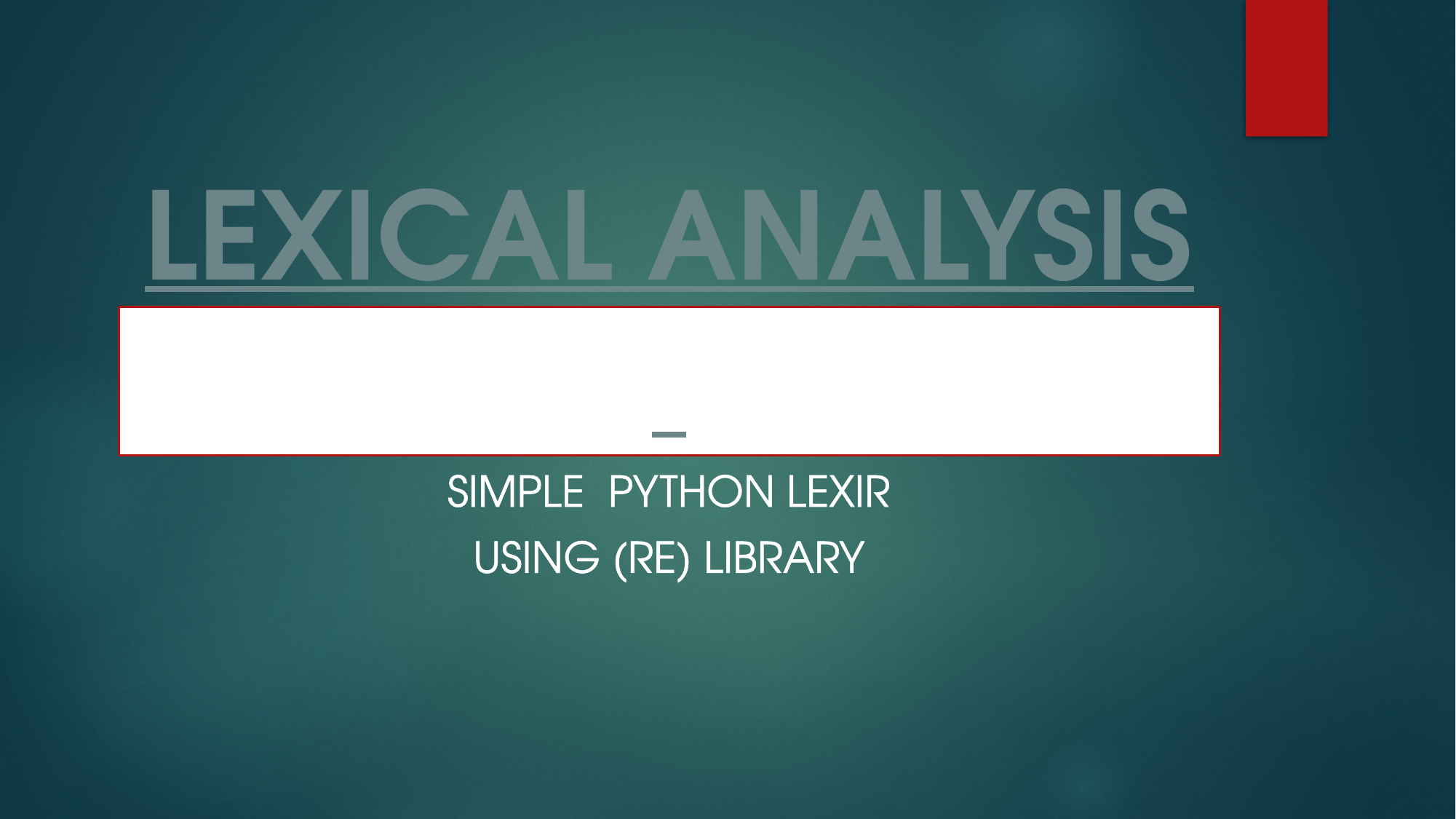

# LEXICAL ANALYSIS
Simple  Python Lexir
Using (RE) library